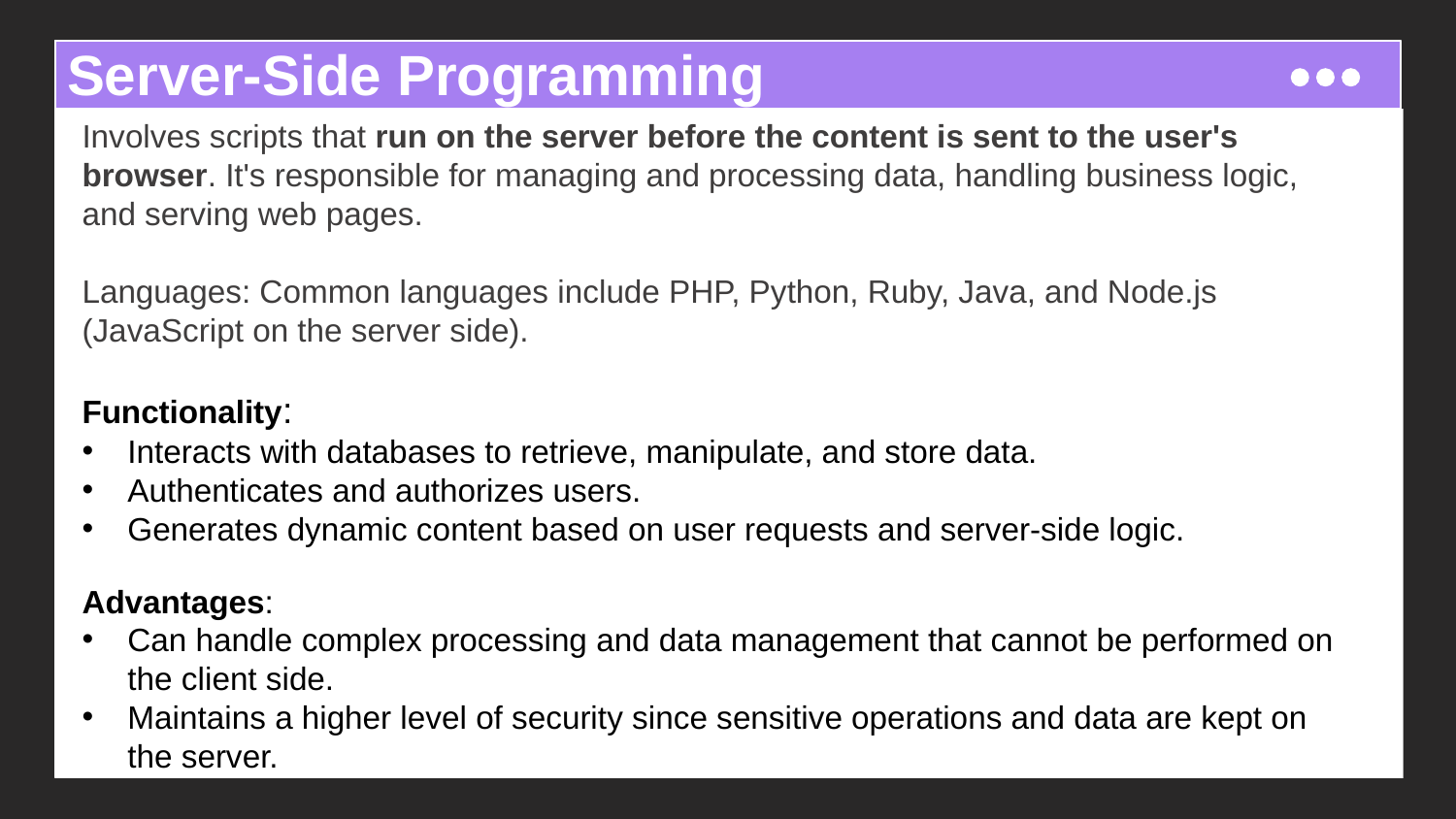

# Server-Side Programming

Involves scripts that run on the server before the content is sent to the user's browser. It's responsible for managing and processing data, handling business logic, and serving web pages.

Languages: Common languages include PHP, Python, Ruby, Java, and Node.js (JavaScript on the server side).

Functionality:
Interacts with databases to retrieve, manipulate, and store data.
Authenticates and authorizes users.
Generates dynamic content based on user requests and server-side logic.

Advantages:
Can handle complex processing and data management that cannot be performed on the client side.
Maintains a higher level of security since sensitive operations and data are kept on the server.